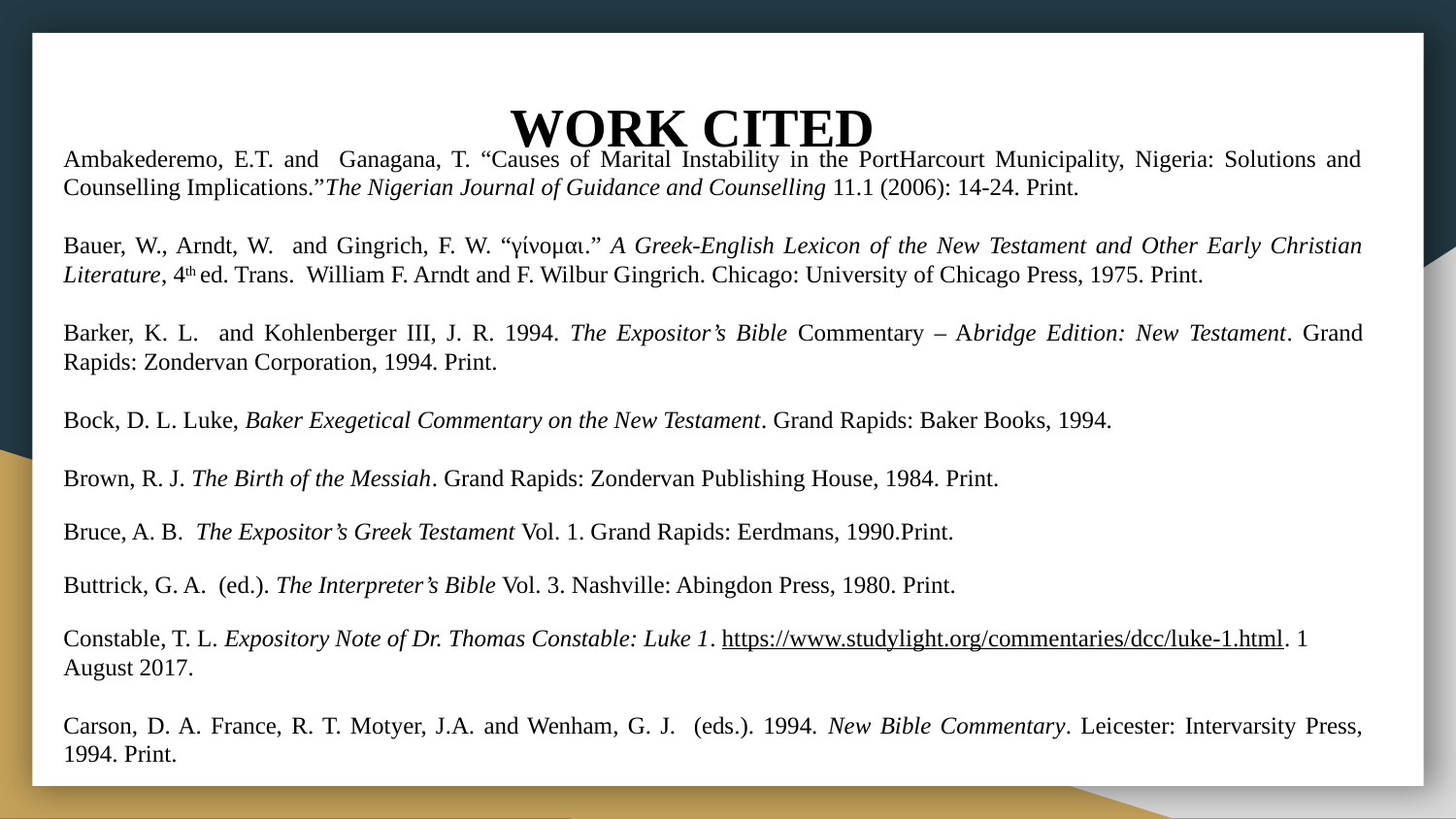

# WORK CITED
Ambakederemo, E.T. and  Ganagana, T. “Causes of Marital Instability in the PortHarcourt Municipality, Nigeria: Solutions and Counselling Implications.”The Nigerian Journal of Guidance and Counselling 11.1 (2006): 14-24. Print.

Bauer, W., Arndt, W.  and Gingrich, F. W. “γίνομαι.” A Greek-English Lexicon of the New Testament and Other Early Christian Literature, 4th ed. Trans.  William F. Arndt and F. Wilbur Gingrich. Chicago: University of Chicago Press, 1975. Print.

Barker, K. L.  and Kohlenberger III, J. R. 1994. The Expositor’s Bible Commentary – Abridge Edition: New Testament. Grand Rapids: Zondervan Corporation, 1994. Print.

Bock, D. L. Luke, Baker Exegetical Commentary on the New Testament. Grand Rapids: Baker Books, 1994.

Brown, R. J. The Birth of the Messiah. Grand Rapids: Zondervan Publishing House, 1984. Print.
Bruce, A. B.  The Expositor’s Greek Testament Vol. 1. Grand Rapids: Eerdmans, 1990.Print.
Buttrick, G. A.  (ed.). The Interpreter’s Bible Vol. 3. Nashville: Abingdon Press, 1980. Print.
Constable, T. L. Expository Note of Dr. Thomas Constable: Luke 1. https://www.studylight.org/commentaries/dcc/luke-1.html. 1 August 2017.

Carson, D. A. France, R. T. Motyer, J.A. and Wenham, G. J.  (eds.). 1994. New Bible Commentary. Leicester: Intervarsity Press, 1994. Print.